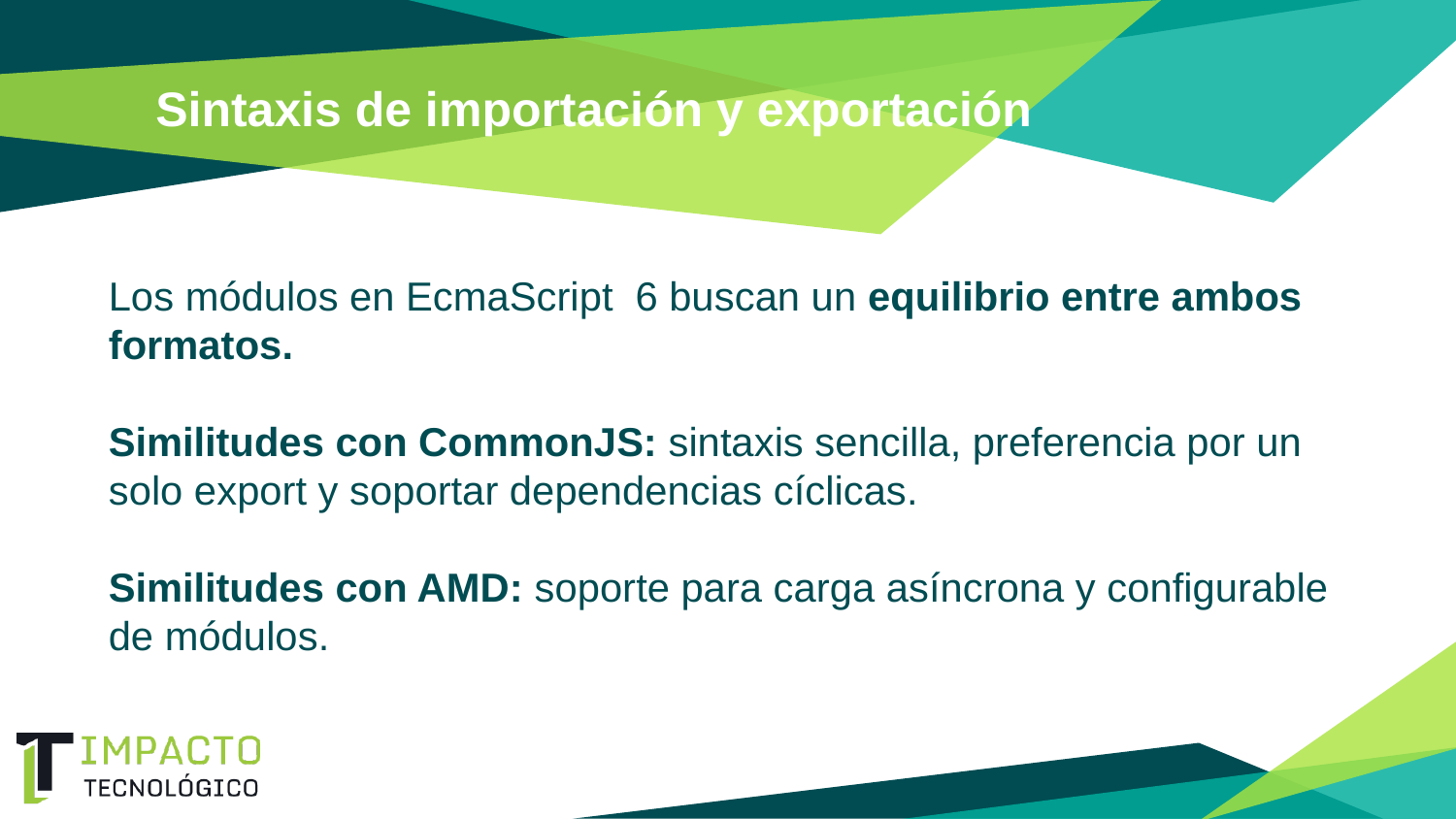

# Sintaxis de importación y exportación
Los módulos en EcmaScript  6 buscan un equilibrio entre ambos formatos.

Similitudes con CommonJS: sintaxis sencilla, preferencia por un solo export y soportar dependencias cíclicas.

Similitudes con AMD: soporte para carga asíncrona y configurable de módulos.